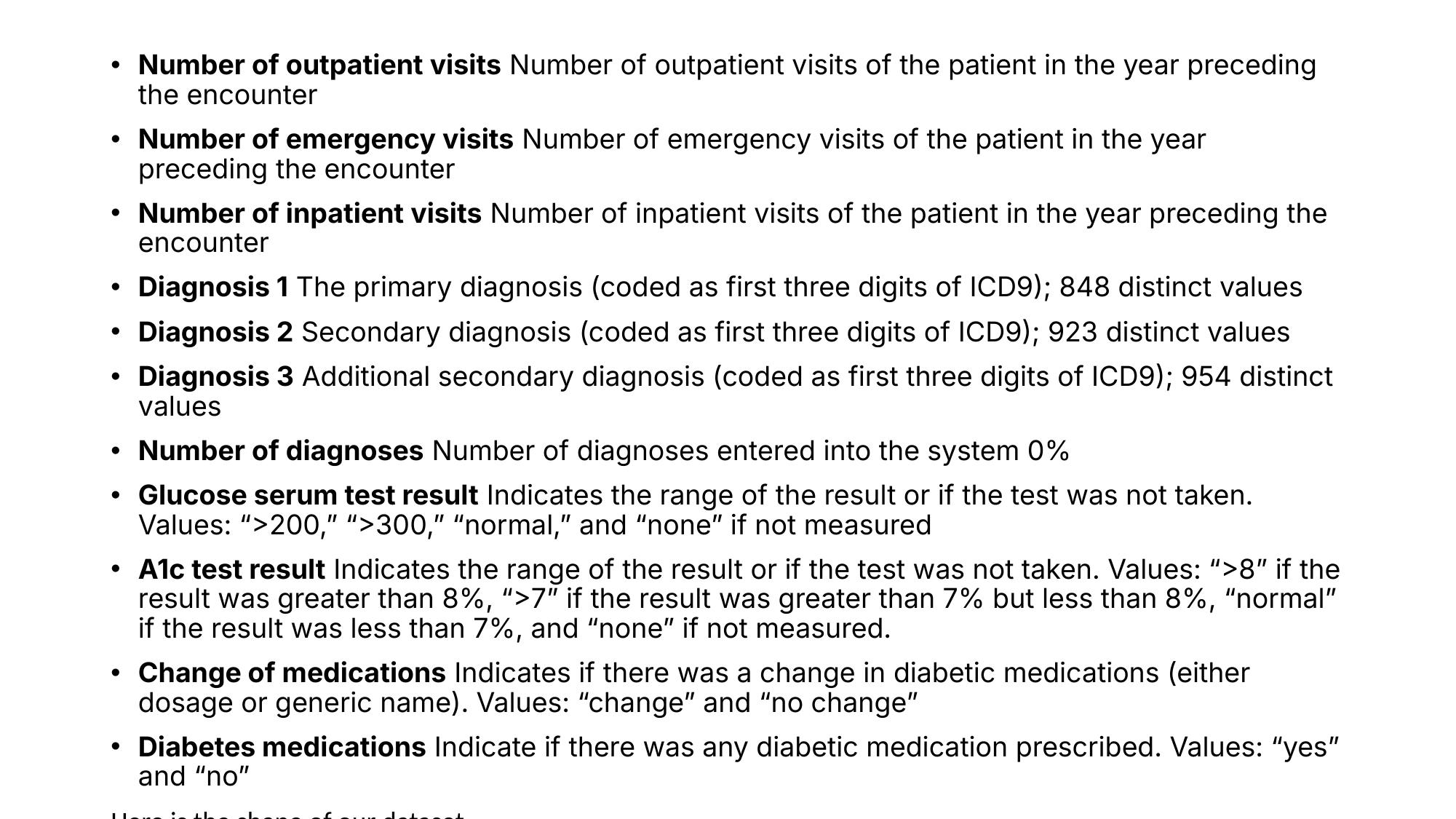

Number of outpatient visits Number of outpatient visits of the patient in the year preceding the encounter
Number of emergency visits Number of emergency visits of the patient in the year preceding the encounter
Number of inpatient visits Number of inpatient visits of the patient in the year preceding the encounter
Diagnosis 1 The primary diagnosis (coded as first three digits of ICD9); 848 distinct values
Diagnosis 2 Secondary diagnosis (coded as first three digits of ICD9); 923 distinct values
Diagnosis 3 Additional secondary diagnosis (coded as first three digits of ICD9); 954 distinct values
Number of diagnoses Number of diagnoses entered into the system 0%
Glucose serum test result Indicates the range of the result or if the test was not taken. Values: “>200,” “>300,” “normal,” and “none” if not measured
A1c test result Indicates the range of the result or if the test was not taken. Values: “>8” if the result was greater than 8%, “>7” if the result was greater than 7% but less than 8%, “normal” if the result was less than 7%, and “none” if not measured.
Change of medications Indicates if there was a change in diabetic medications (either dosage or generic name). Values: “change” and “no change”
Diabetes medications Indicate if there was any diabetic medication prescribed. Values: “yes” and “no”
Here is the shape of our dataset
101766, 50